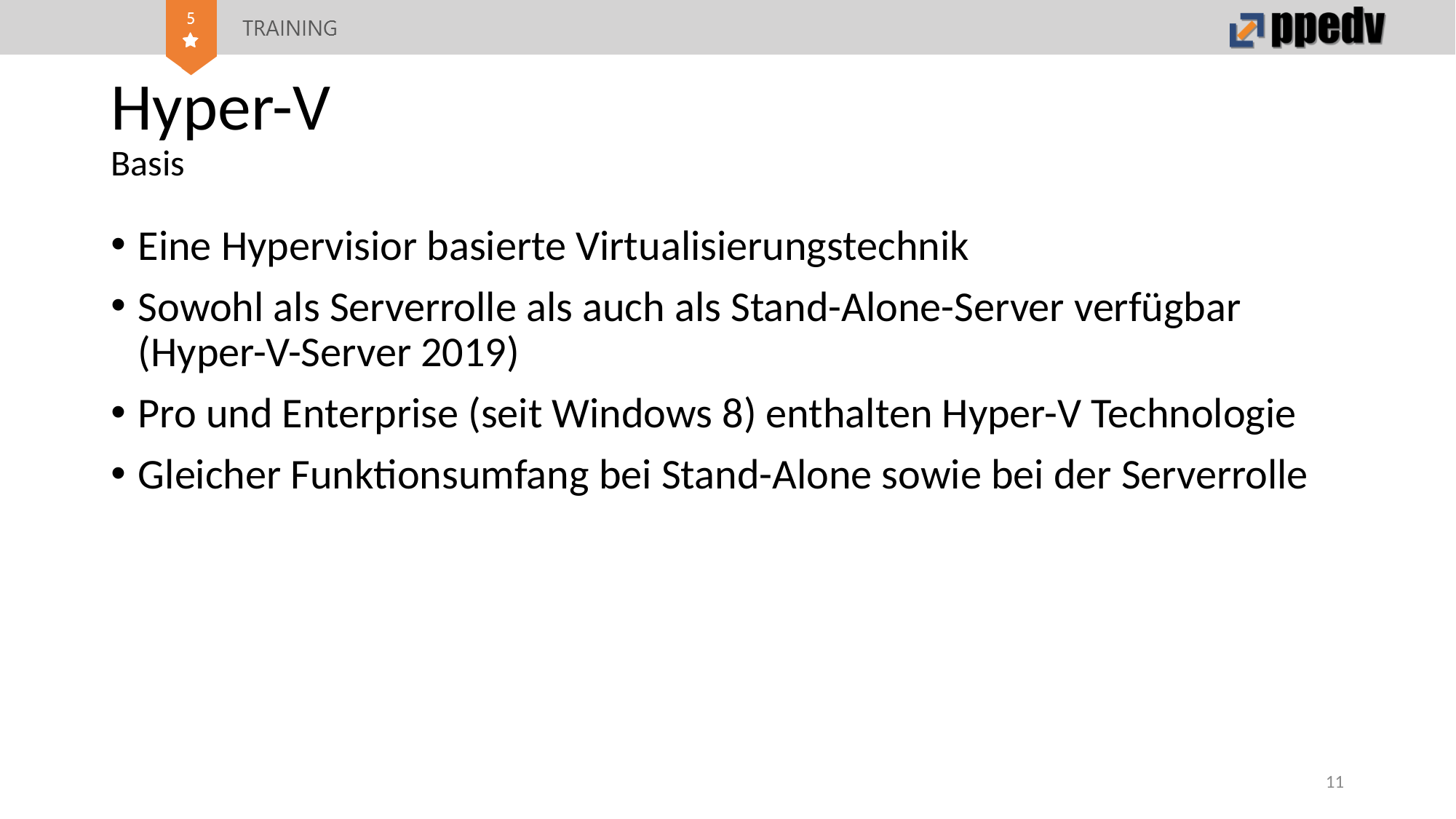

# Hyper-V Basis
Eine Hypervisior basierte Virtualisierungstechnik
Sowohl als Serverrolle als auch als Stand-Alone-Server verfügbar (Hyper-V-Server 2019)
Pro und Enterprise (seit Windows 8) enthalten Hyper-V Technologie
Gleicher Funktionsumfang bei Stand-Alone sowie bei der Serverrolle
11